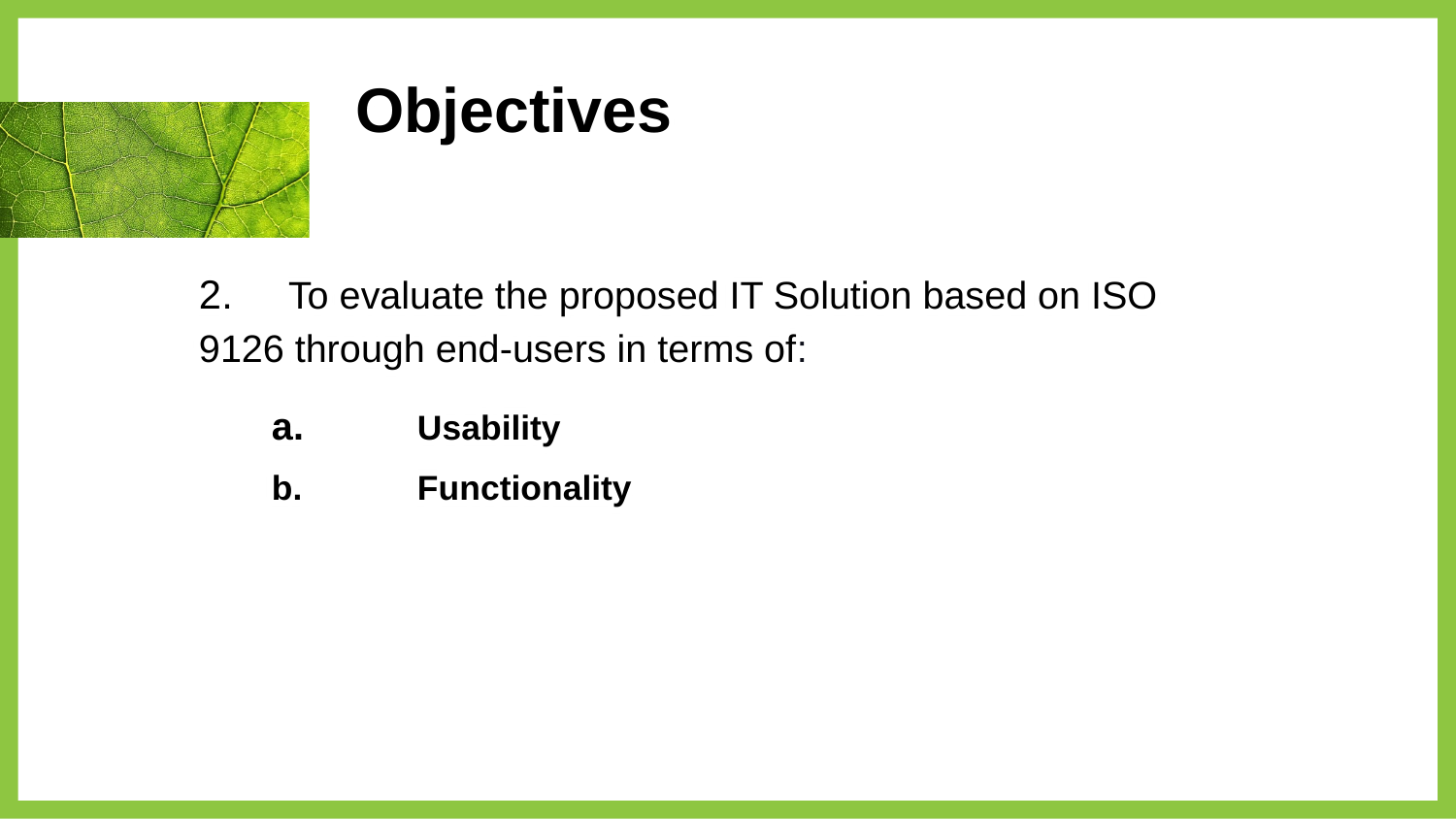

# Objectives
2.     To evaluate the proposed IT Solution based on ISO 9126 through end-users in terms of:
a. 	Usability
b. 	Functionality